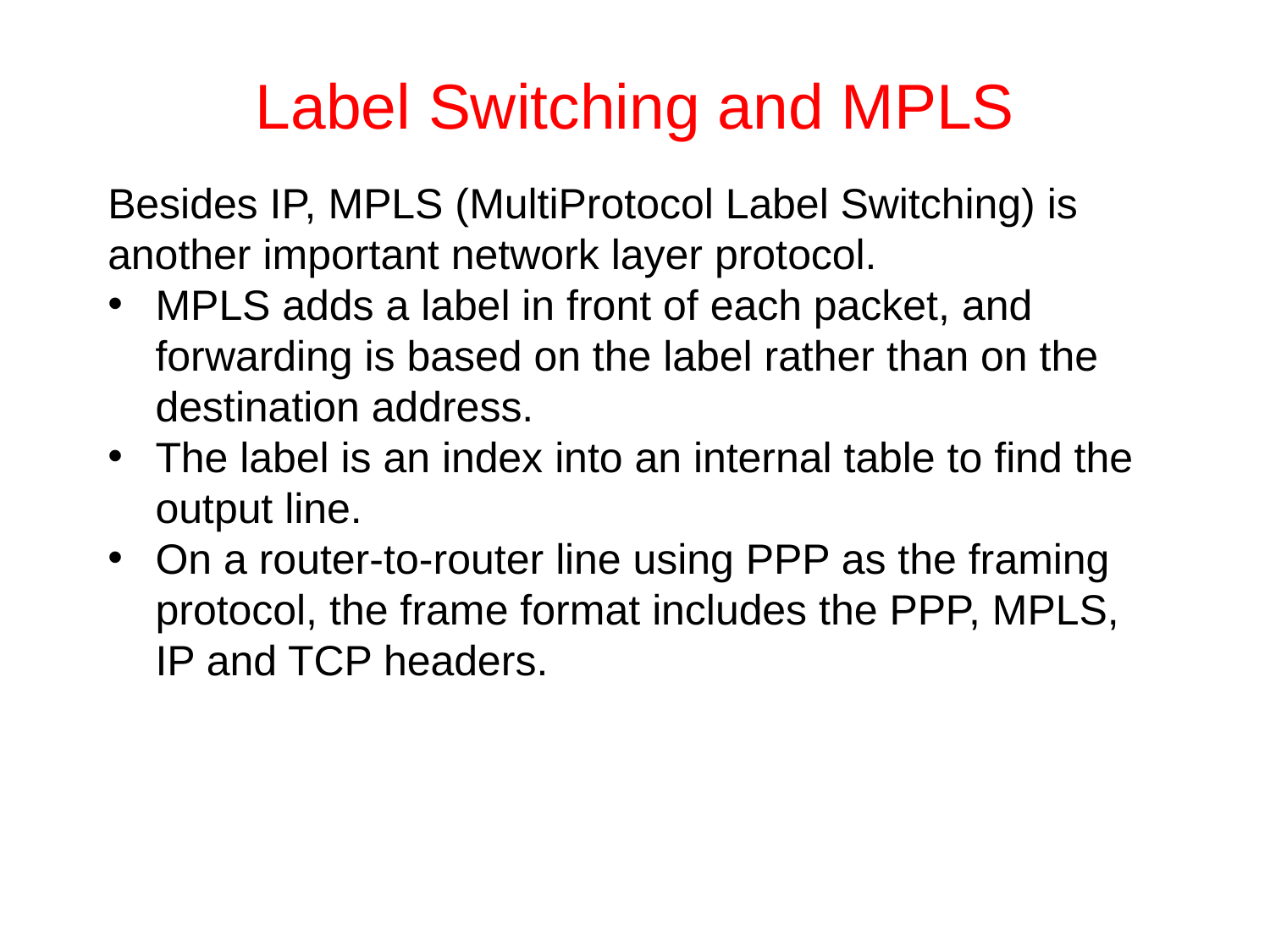

# Label Switching and MPLS
Besides IP, MPLS (MultiProtocol Label Switching) is another important network layer protocol.
MPLS adds a label in front of each packet, and forwarding is based on the label rather than on the destination address.
The label is an index into an internal table to find the output line.
On a router-to-router line using PPP as the framing protocol, the frame format includes the PPP, MPLS, IP and TCP headers.